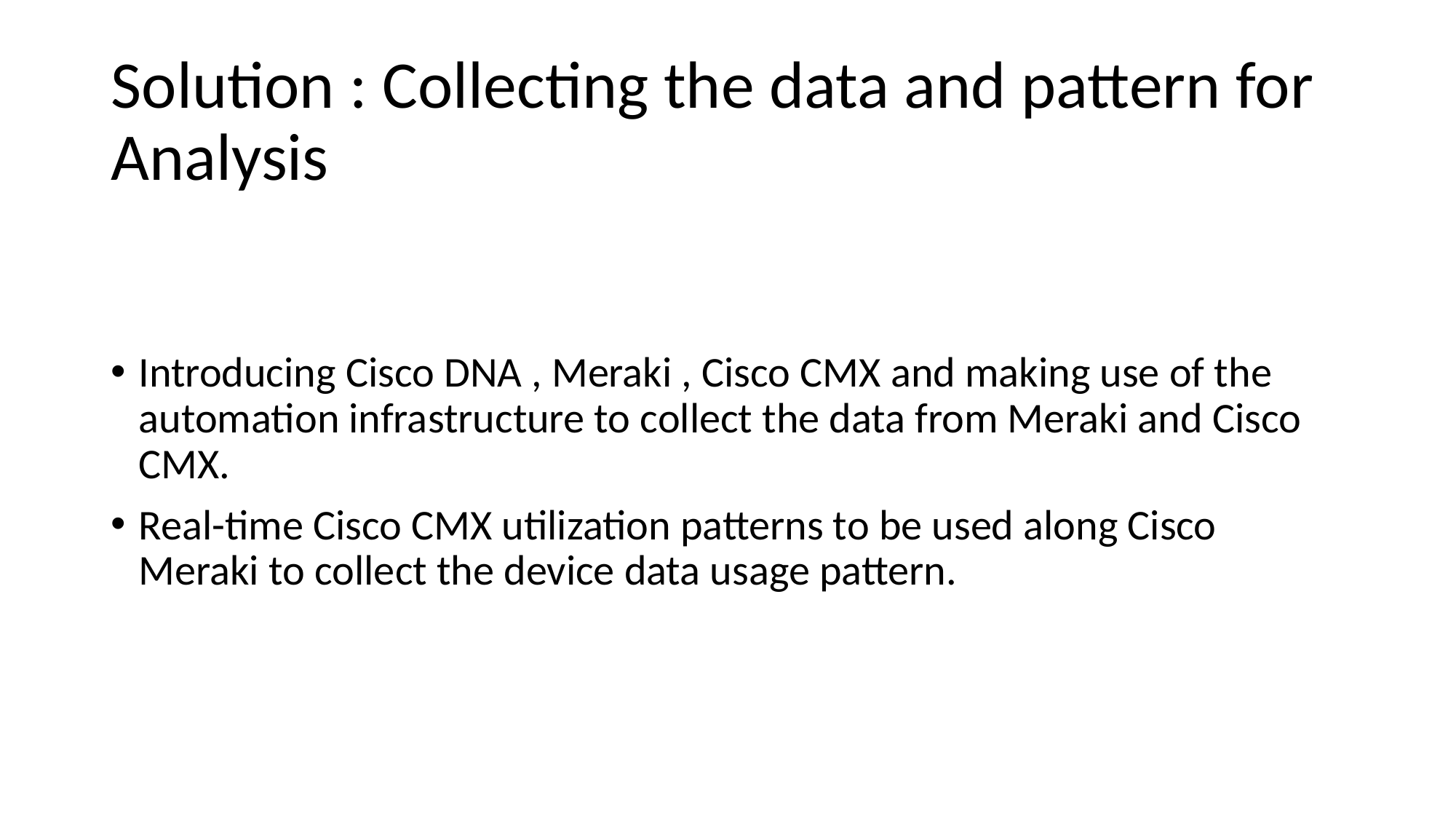

# Solution : Collecting the data and pattern for Analysis

Introducing Cisco DNA , Meraki , Cisco CMX and making use of the automation infrastructure to collect the data from Meraki and Cisco CMX.
Real-time Cisco CMX utilization patterns to be used along Cisco Meraki to collect the device data usage pattern.